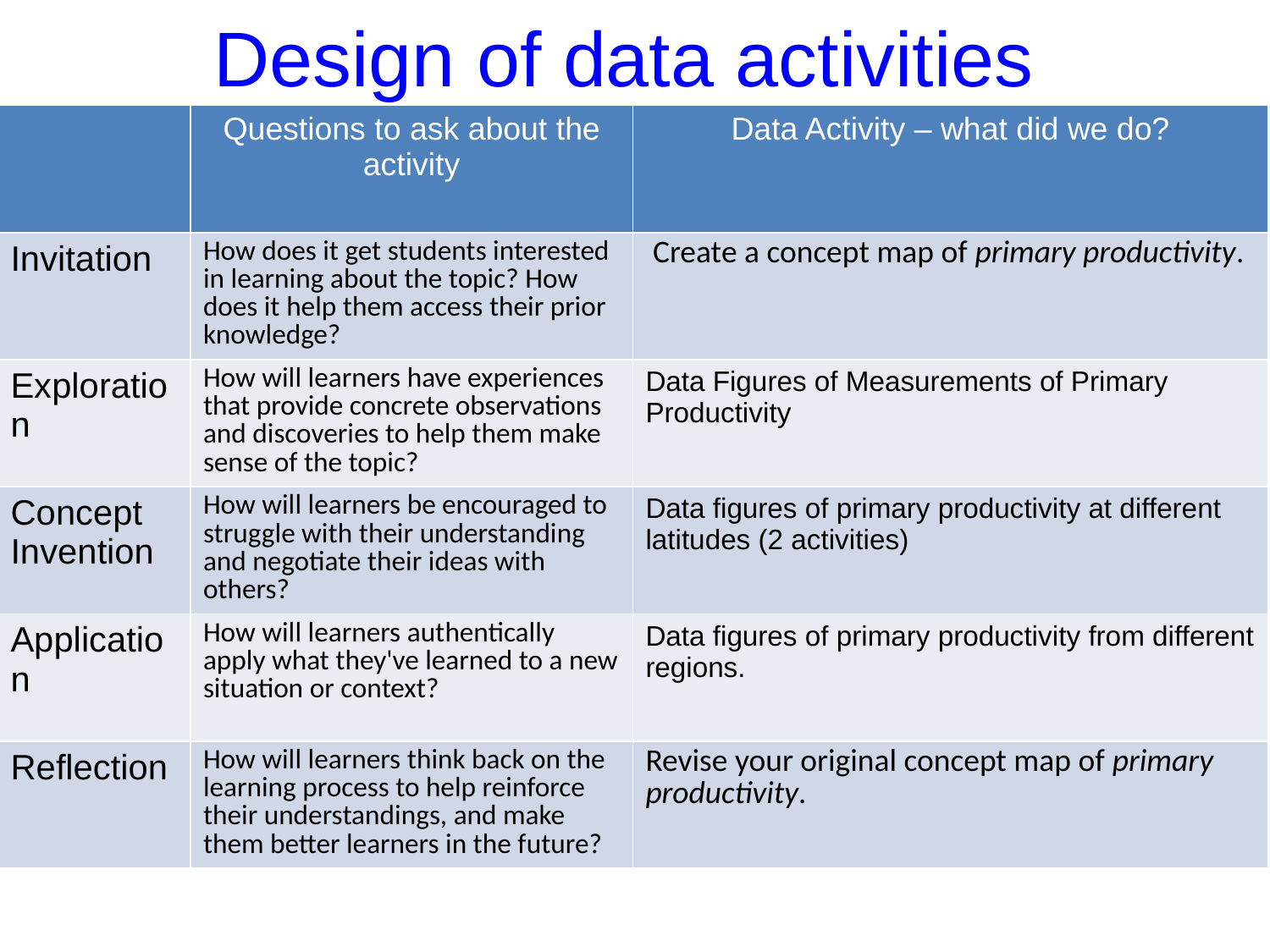

# Design of data activities
|  | Questions to ask about the activity | Data Activity – what did we do? |
| --- | --- | --- |
| Invitation | How does it get students interested in learning about the topic? How does it help them access their prior knowledge? | Create a concept map of primary productivity. |
| Exploration | How will learners have experiences that provide concrete observations and discoveries to help them make sense of the topic? | Data Figures of Measurements of Primary Productivity |
| Concept Invention | How will learners be encouraged to struggle with their understanding and negotiate their ideas with others? | Data figures of primary productivity at different latitudes (2 activities) |
| Application | How will learners authentically apply what they've learned to a new situation or context? | Data figures of primary productivity from different regions. |
| Reflection | How will learners think back on the learning process to help reinforce their understandings, and make them better learners in the future? | Revise your original concept map of primary productivity. |